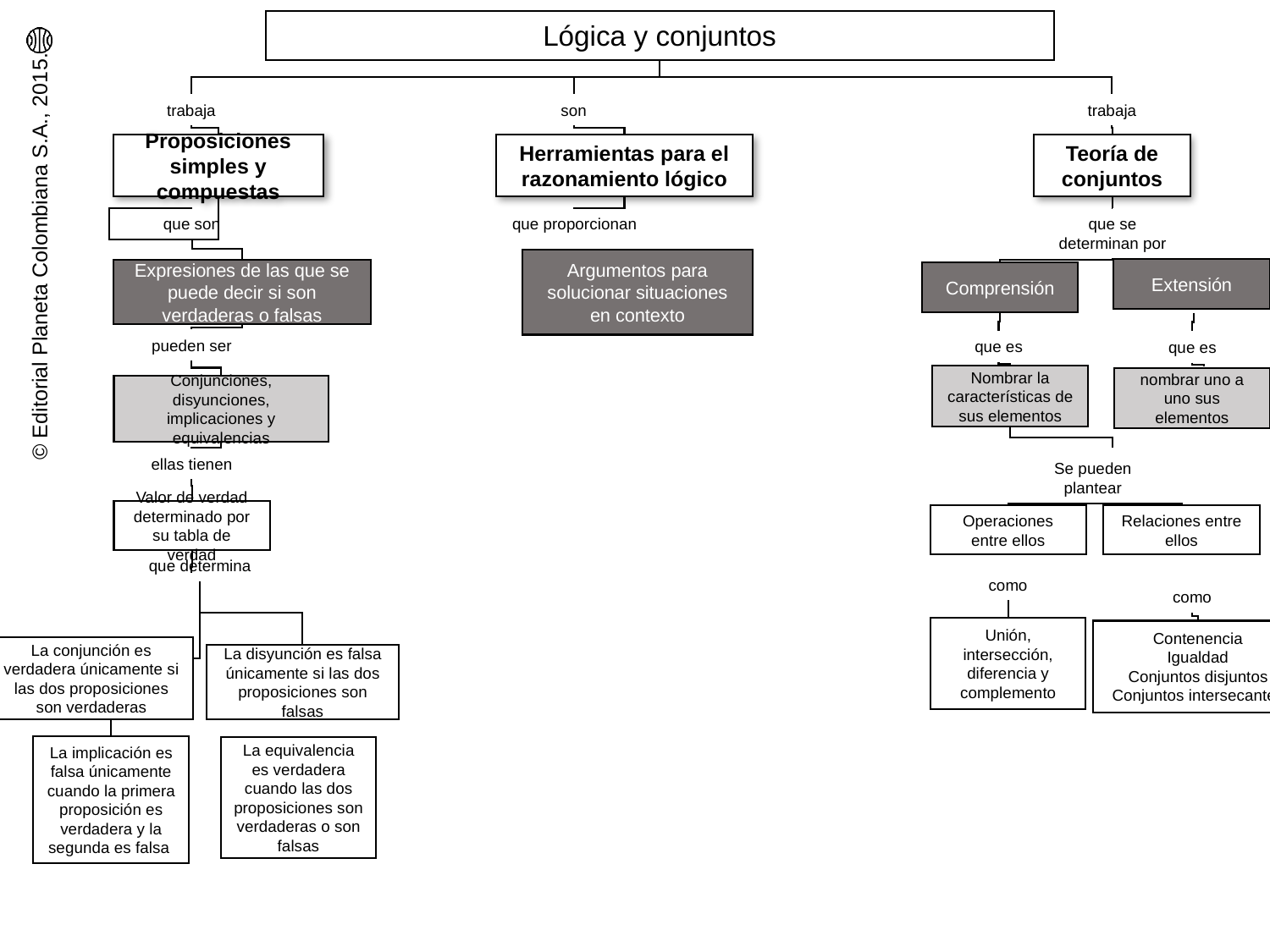

Lógica y conjuntos
son
trabaja
trabaja
Herramientas para el razonamiento lógico
Teoría de conjuntos
Proposiciones simples y compuestas
que proporcionan
que se determinan por
que son
Argumentos para solucionar situaciones en contexto
Extensión
Expresiones de las que se puede decir si son verdaderas o falsas
Comprensión
pueden ser
que es
que es
Nombrar la características de sus elementos
nombrar uno a uno sus elementos
Conjunciones, disyunciones, implicaciones y equivalencias
ellas tienen
Se pueden plantear
Valor de verdad determinado por su tabla de verdad
Operaciones entre ellos
Relaciones entre ellos
que determina
como
como
Unión, intersección, diferencia y complemento
Contenencia
Igualdad
Conjuntos disjuntos
Conjuntos intersecantes
La conjunción es verdadera únicamente si las dos proposiciones son verdaderas
La disyunción es falsa únicamente si las dos proposiciones son falsas
La implicación es falsa únicamente cuando la primera proposición es verdadera y la segunda es falsa
La equivalencia es verdadera cuando las dos proposiciones son verdaderas o son falsas